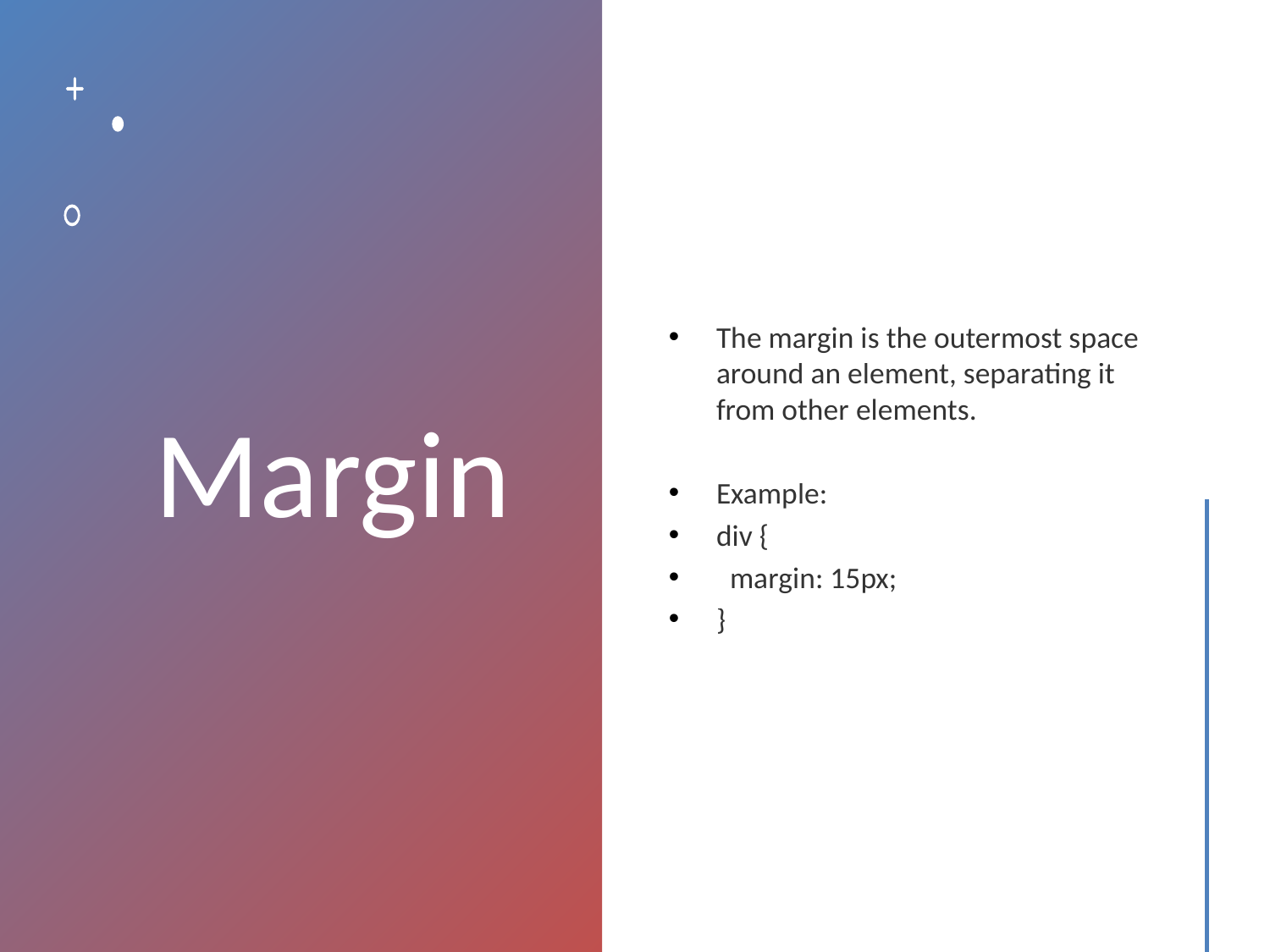

# Margin
The margin is the outermost space around an element, separating it from other elements.

Example:
div {
  margin: 15px;
}